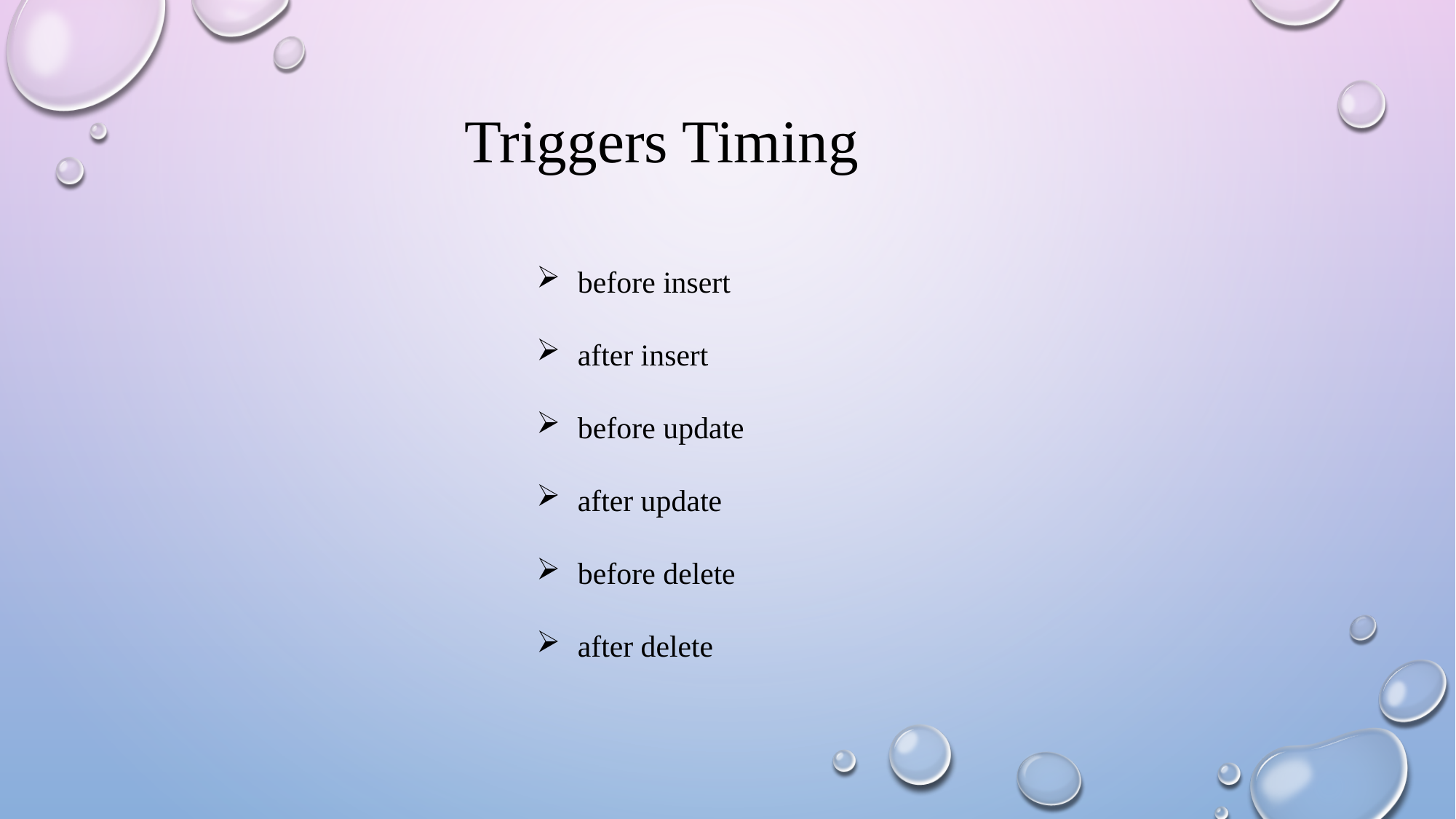

Triggers Timing

before insert

after insert

before update

after update

before delete

after delete